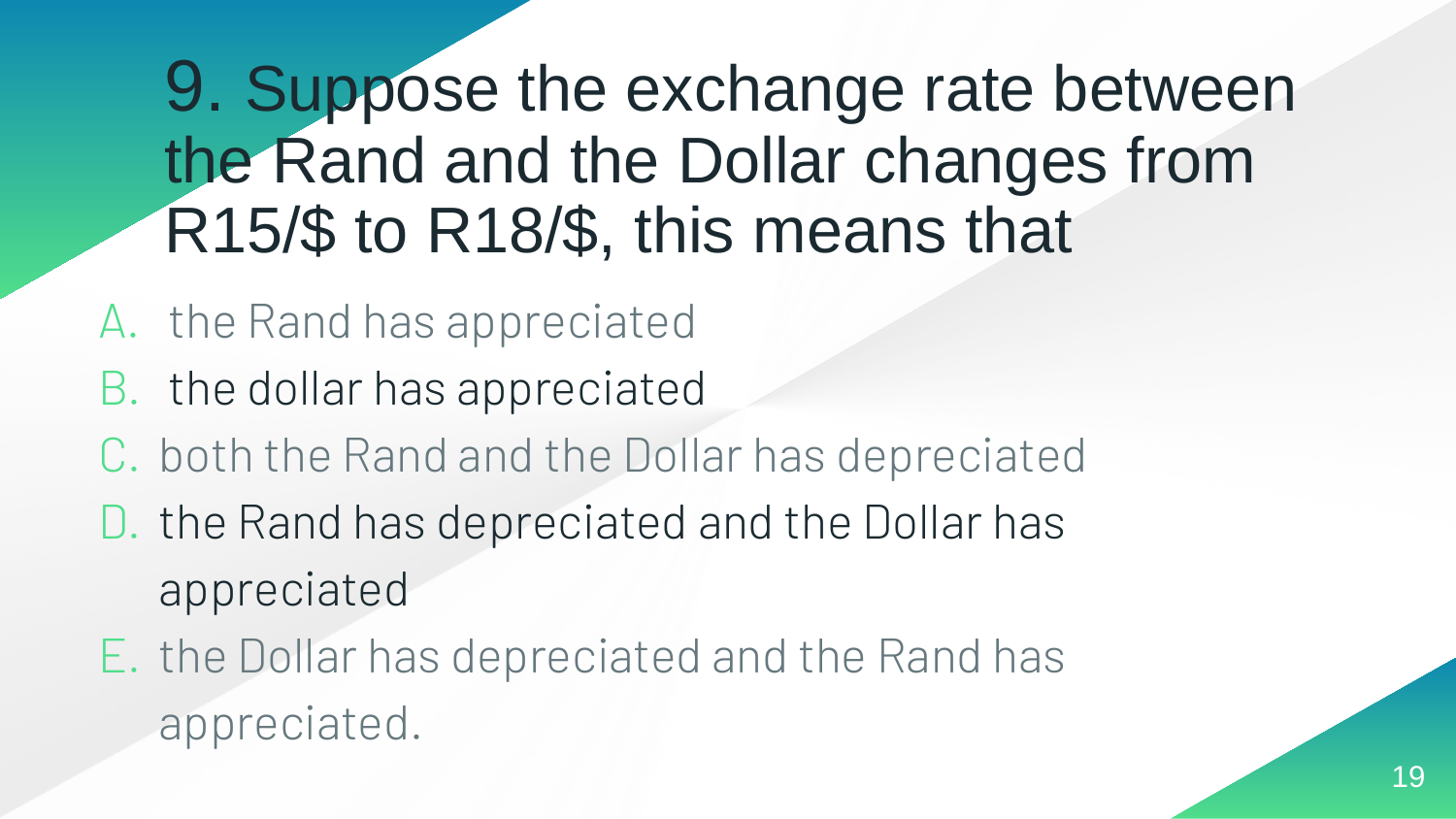

# 9. Suppose the exchange rate between the Rand and the Dollar changes from R15/$ to R18/$, this means that
 the Rand has appreciated
 the dollar has appreciated
both the Rand and the Dollar has depreciated
the Rand has depreciated and the Dollar has appreciated
the Dollar has depreciated and the Rand has appreciated.
19